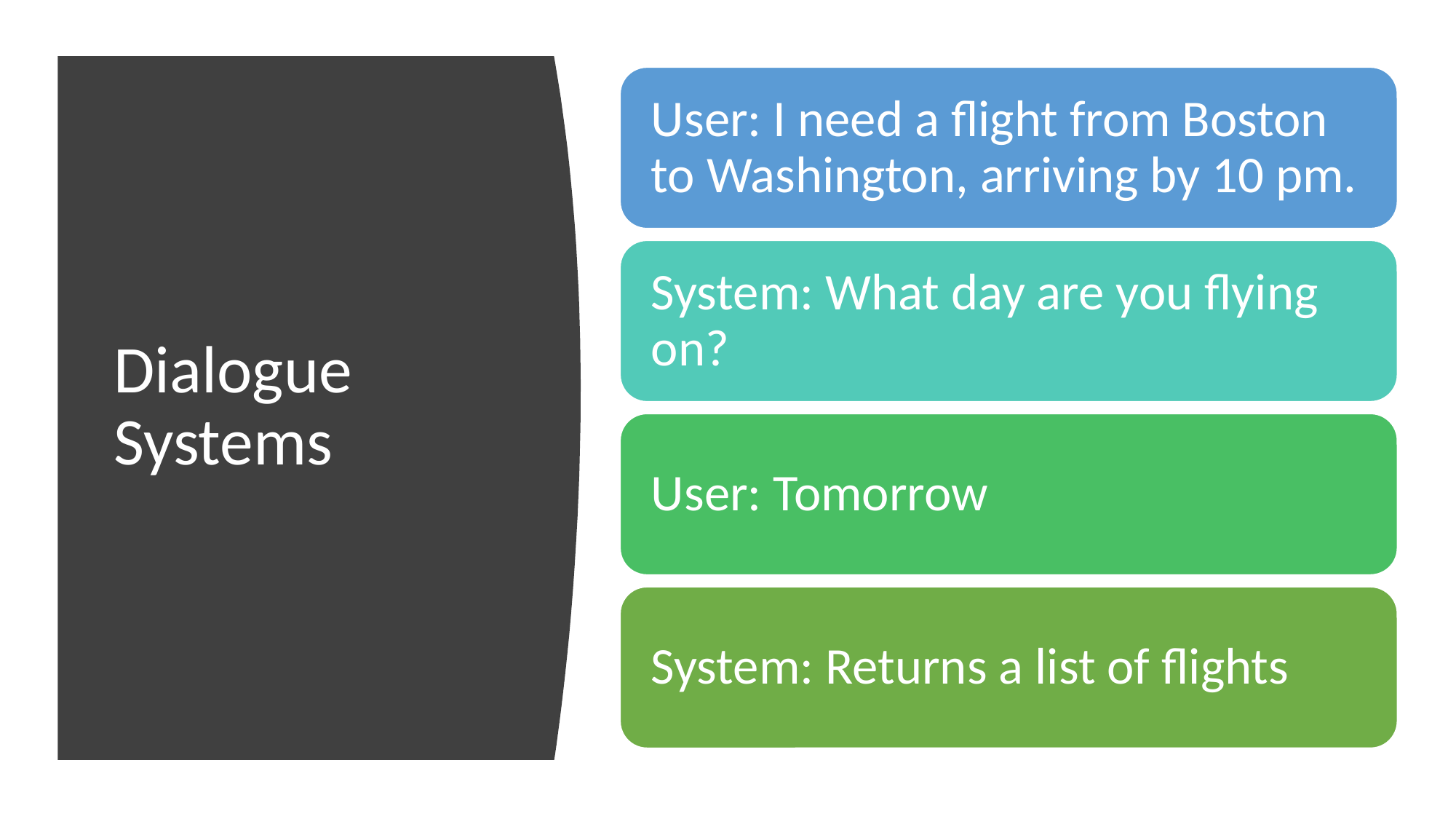

User: I need a flight from Boston to Washington, arriving by 10 pm.
System: What day are you flying on?
User: Tomorrow
System: Returns a list of flights

# Dialogue Systems